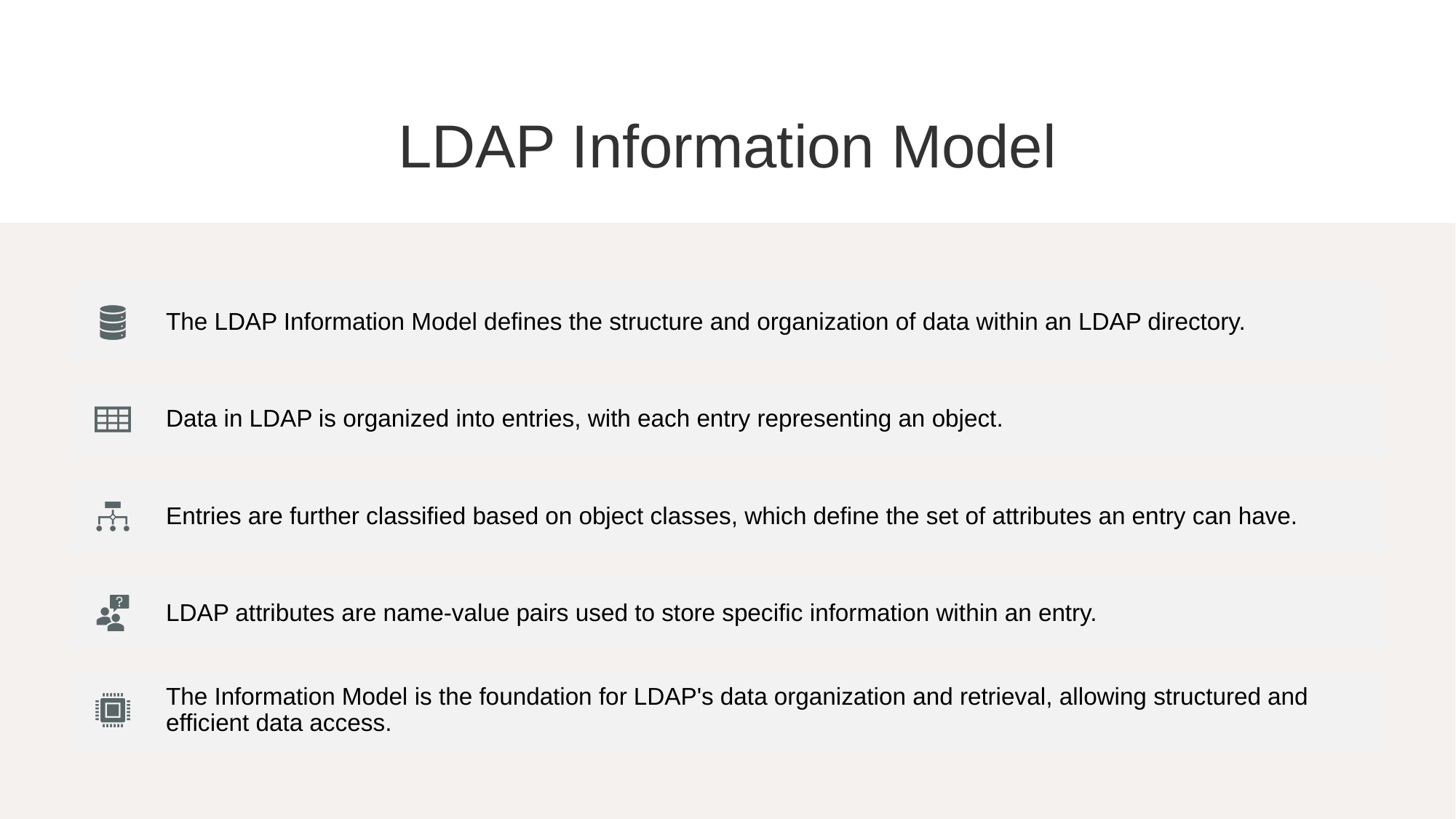

# LDAP Information Model

The LDAP Information Model defines the structure and organization of data within an LDAP directory.
Data in LDAP is organized into entries, with each entry representing an object.
Entries are further classified based on object classes, which define the set of attributes an entry can have.
LDAP attributes are name-value pairs used to store specific information within an entry.
The Information Model is the foundation for LDAP's data organization and retrieval, allowing structured and efficient data access.